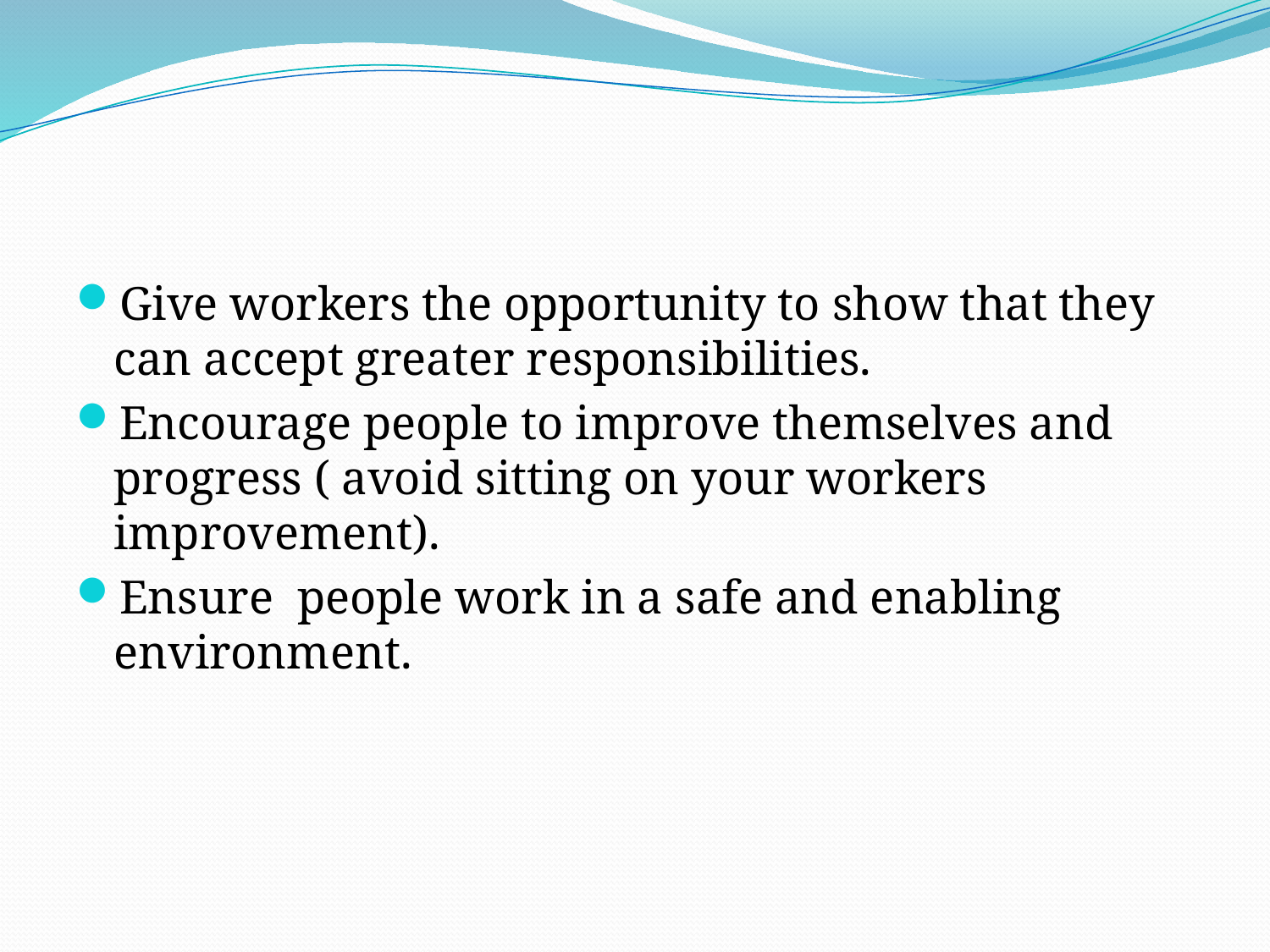

#
Give workers the opportunity to show that they can accept greater responsibilities.
Encourage people to improve themselves and progress ( avoid sitting on your workers improvement).
Ensure  people work in a safe and enabling environment.